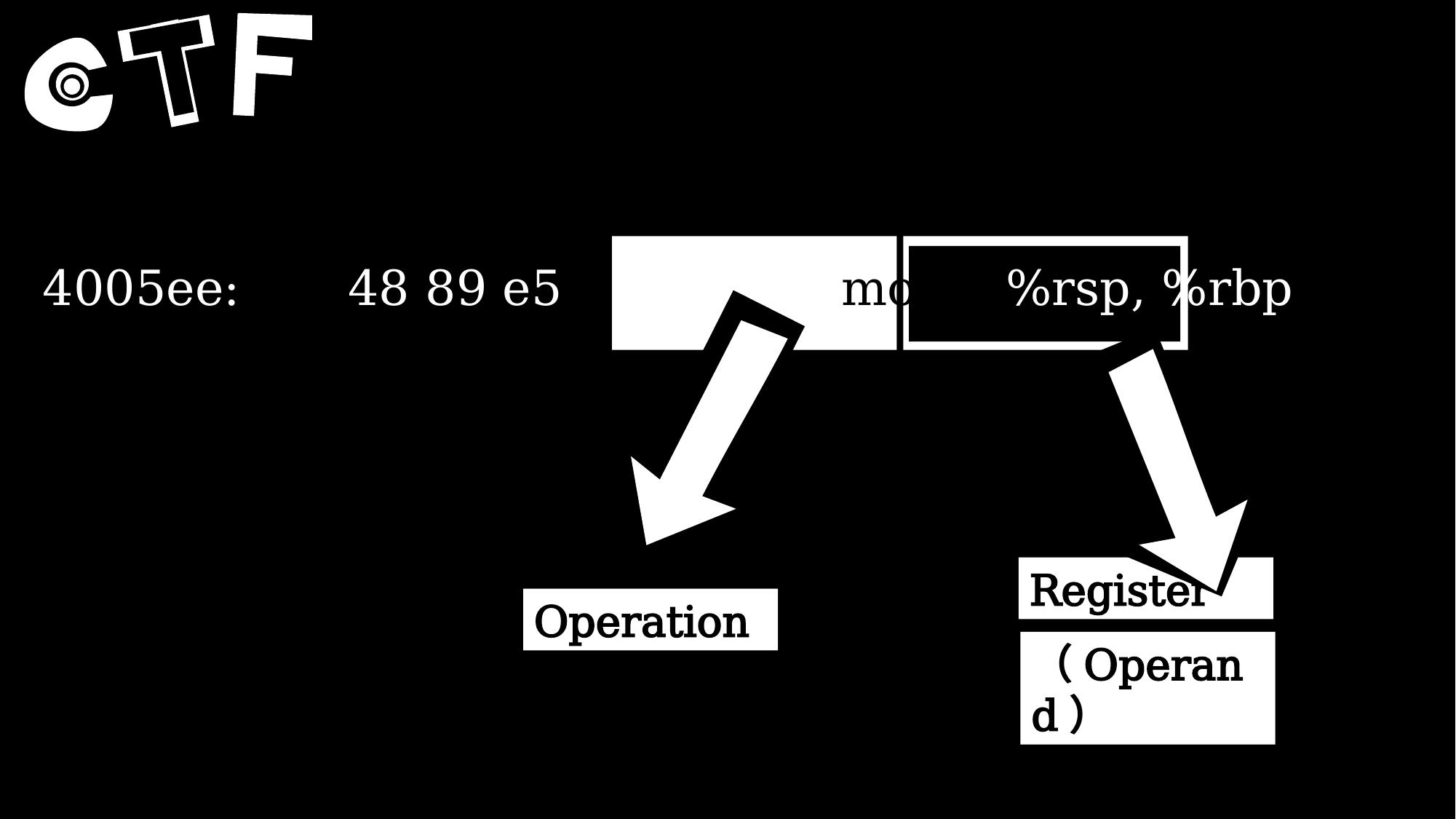

4005ee:       48 89 e5                  mov    %rsp, %rbp

Register
Operation
（Operand）